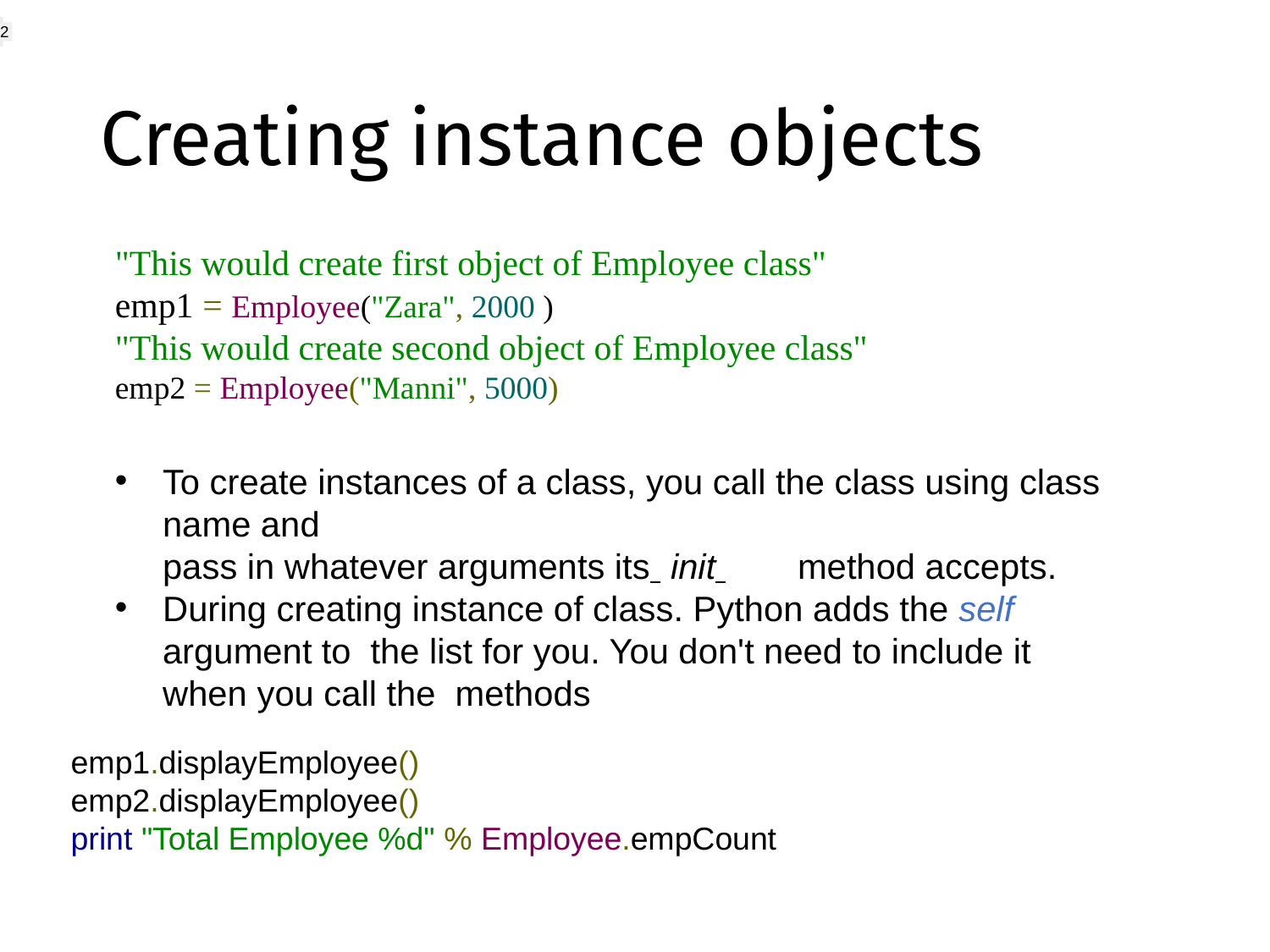

2
# Creating instance objects
"This would create first object of Employee class"
emp1 = Employee("Zara", 2000 )
"This would create second object of Employee class"
emp2 = Employee("Manni", 5000)

To create instances of a class, you call the class using class name and
pass in whatever arguments its 	init 	method accepts.
During creating instance of class. Python adds the self argument to  the list for you. You don't need to include it when you call the  methods
emp1.displayEmployee()
emp2.displayEmployee()
print "Total Employee %d" % Employee.empCount